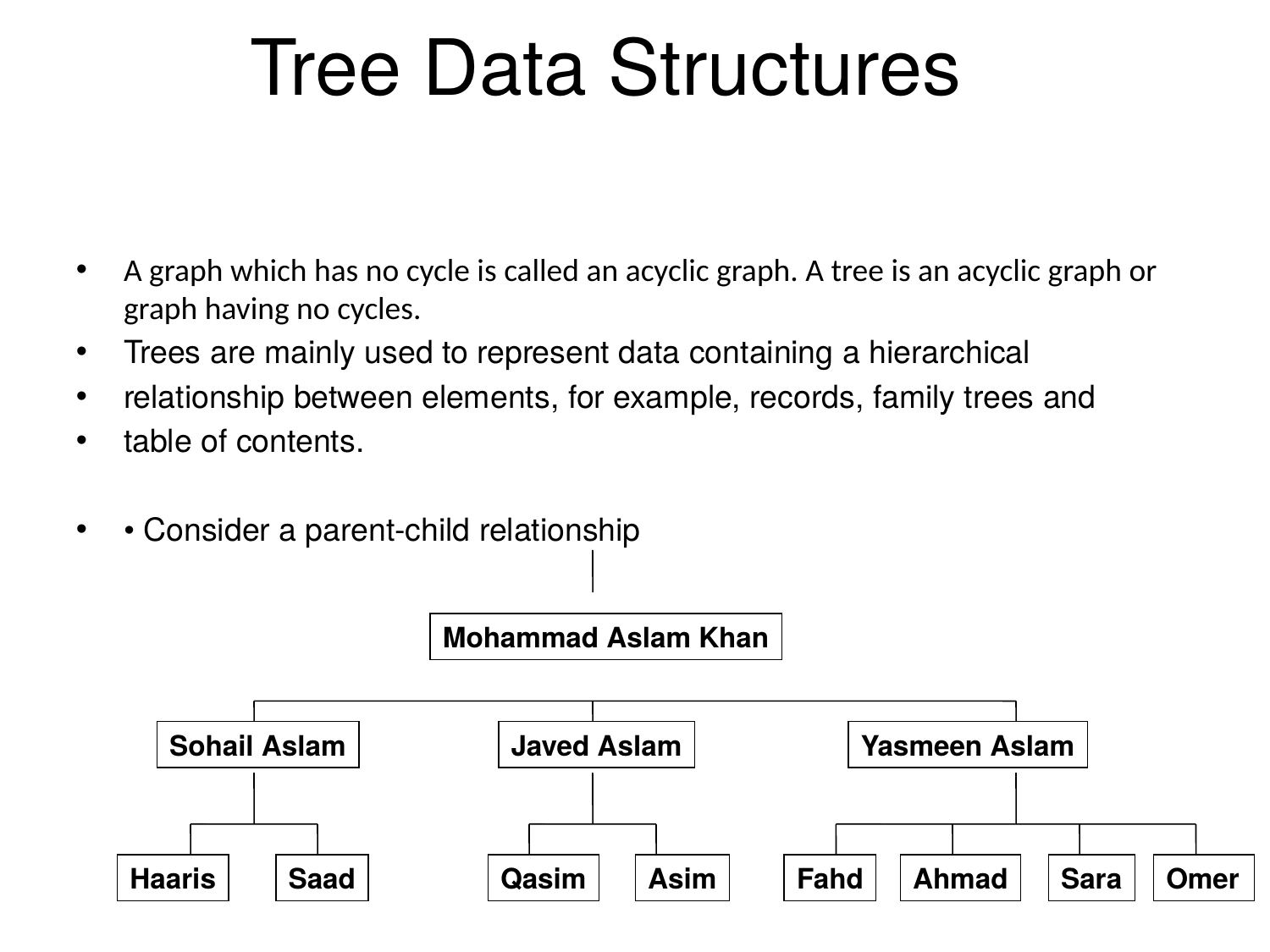

# Tree Data Structures
A graph which has no cycle is called an acyclic graph. A tree is an acyclic graph or graph having no cycles.
Trees are mainly used to represent data containing a hierarchical
relationship between elements, for example, records, family trees and
table of contents.

• Consider a parent-child relationship

Mohammad Aslam Khan

Sohail Aslam
Javed Aslam
Yasmeen Aslam

Haaris
Saad
Qasim
Asim
Fahd
Ahmad
Sara
Omer